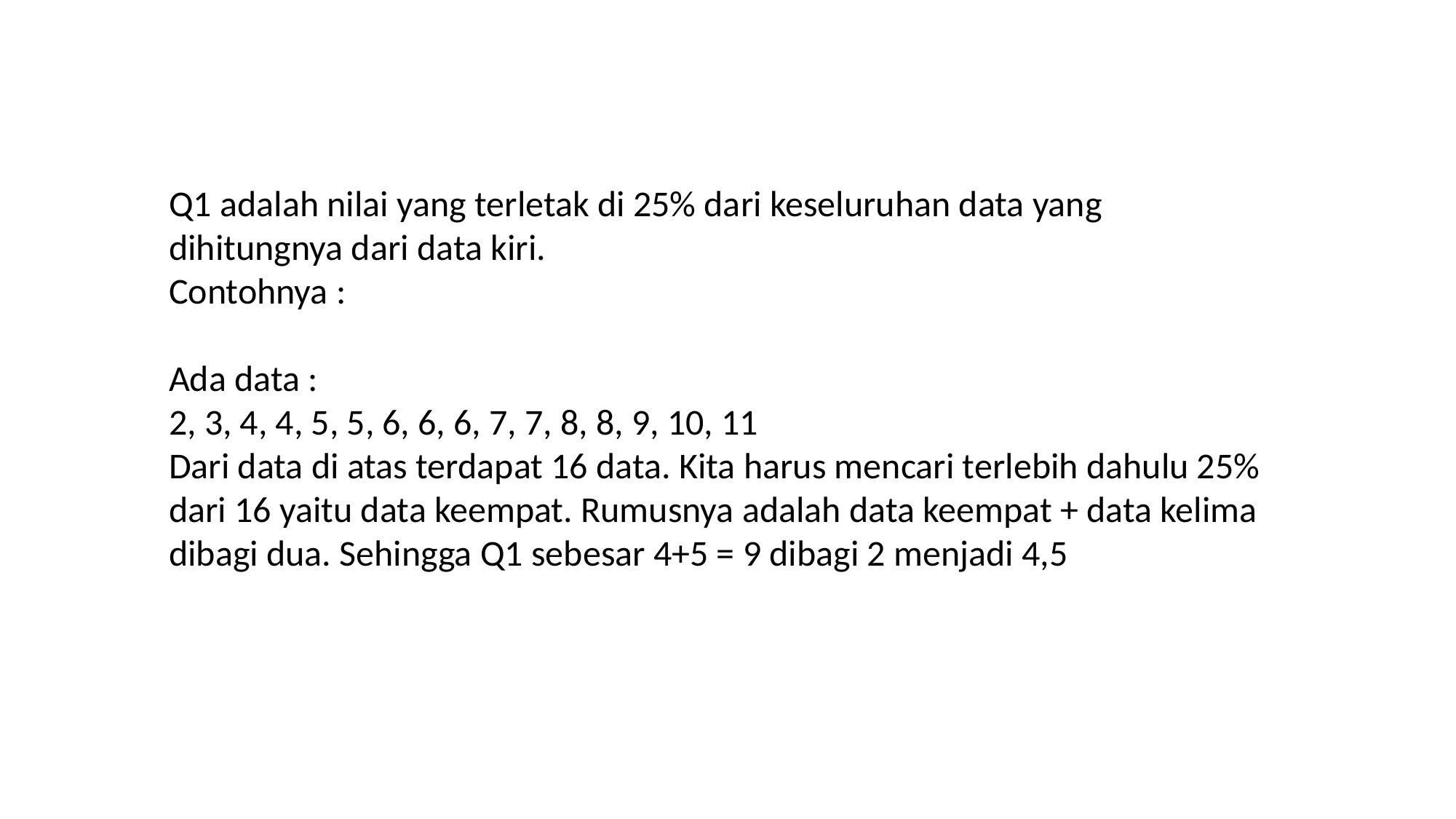

Q1 adalah nilai yang terletak di 25% dari keseluruhan data yang dihitungnya dari data kiri.
Contohnya :

Ada data :
2, 3, 4, 4, 5, 5, 6, 6, 6, 7, 7, 8, 8, 9, 10, 11
Dari data di atas terdapat 16 data. Kita harus mencari terlebih dahulu 25% dari 16 yaitu data keempat. Rumusnya adalah data keempat + data kelima dibagi dua. Sehingga Q1 sebesar 4+5 = 9 dibagi 2 menjadi 4,5